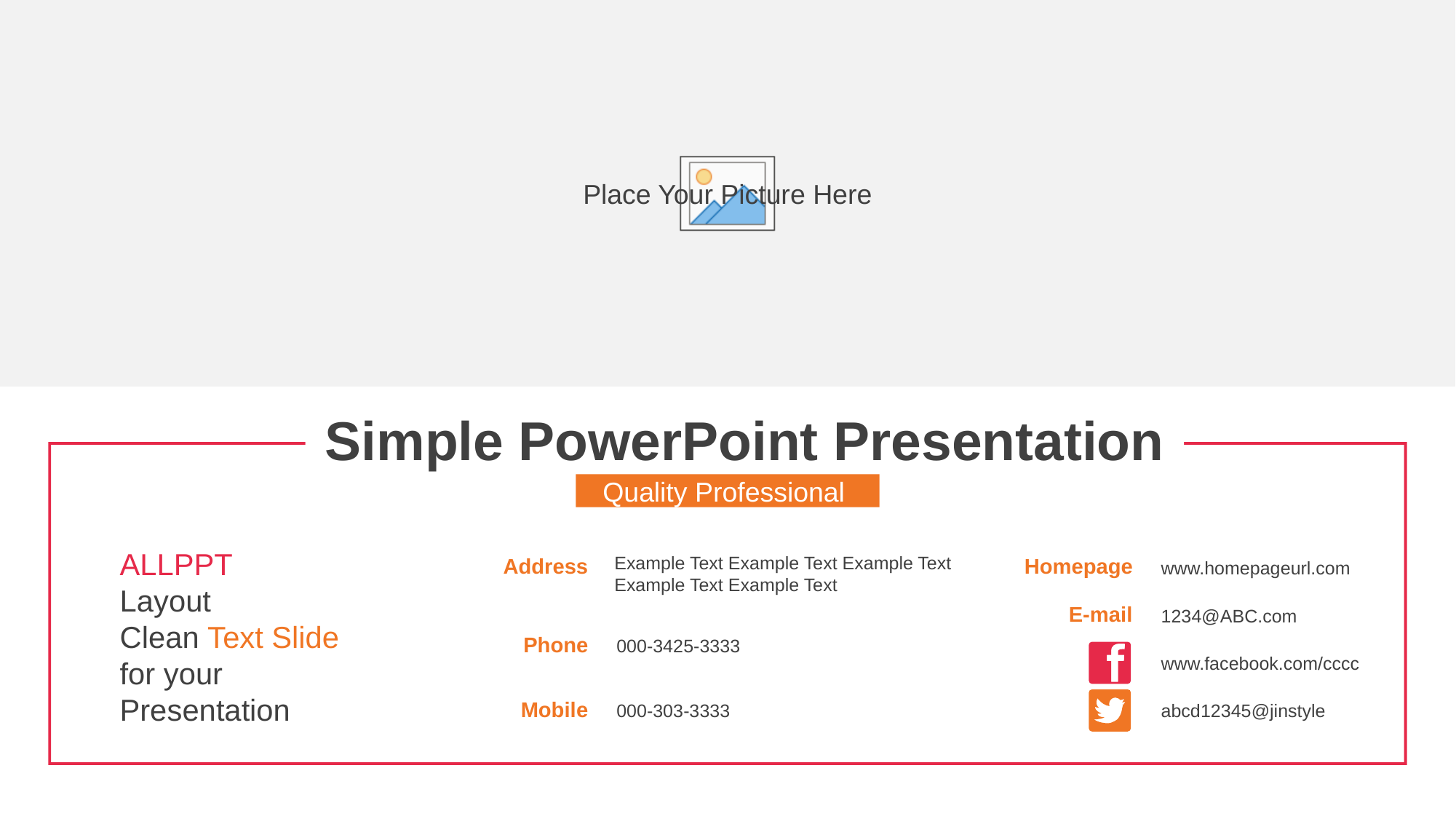

Simple PowerPoint Presentation

Quality Professional
ALLPPT
Layout
Clean Text Slide
for your
Presentation
www.homepageurl.com
Address
Example Text Example Text Example Text Example Text Example Text
Homepage
1234@ABC.com
E-mail
000-3425-3333
Phone
www.facebook.com/cccc

000-303-3333
abcd12345@jinstyle
Mobile